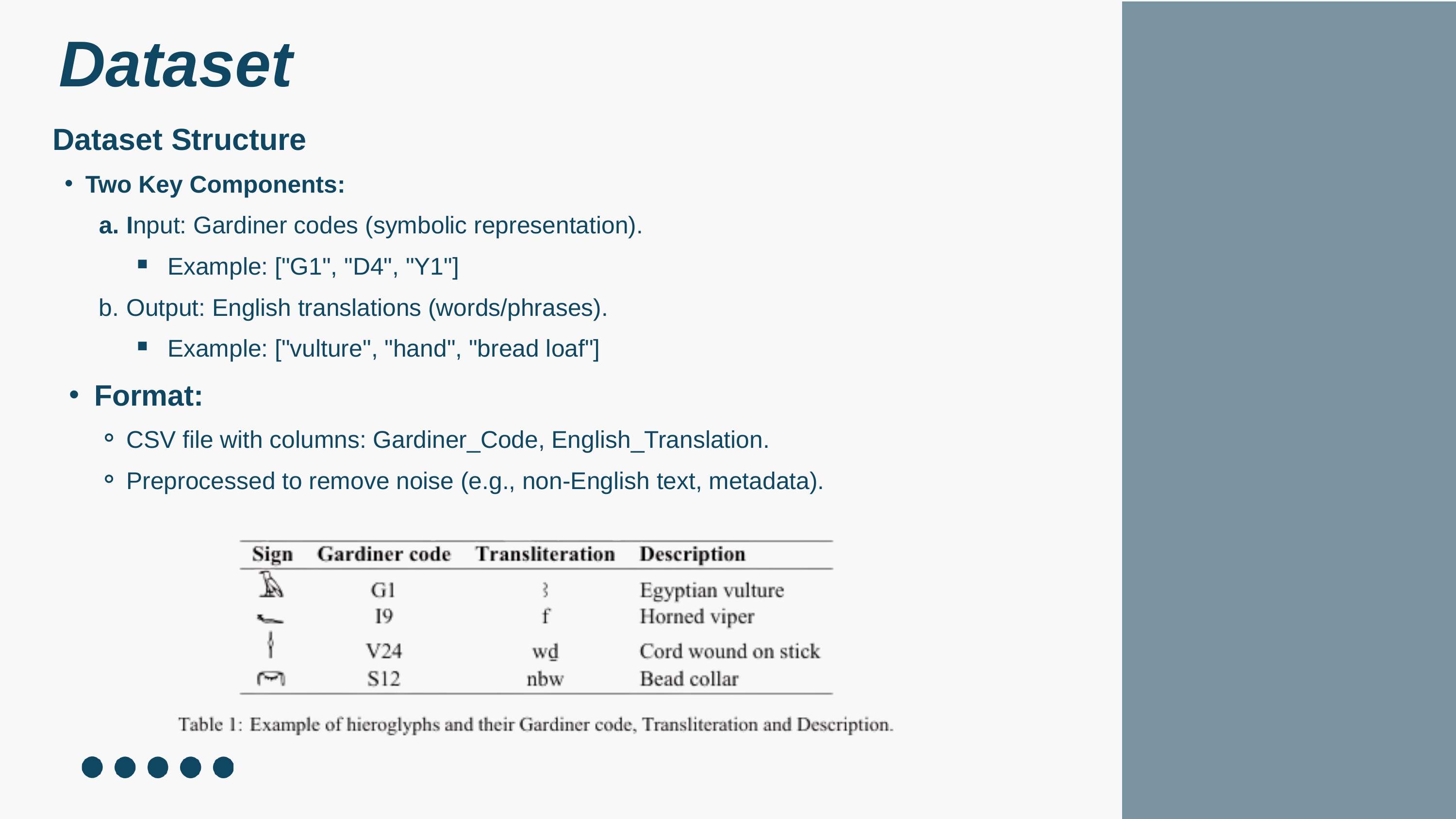

Dataset
 Dataset Structure
Two Key Components:
Input: Gardiner codes (symbolic representation).
Example: ["G1", "D4", "Y1"]
Output: English translations (words/phrases).
Example: ["vulture", "hand", "bread loaf"]
Format:
CSV file with columns: Gardiner_Code, English_Translation.
Preprocessed to remove noise (e.g., non-English text, metadata).